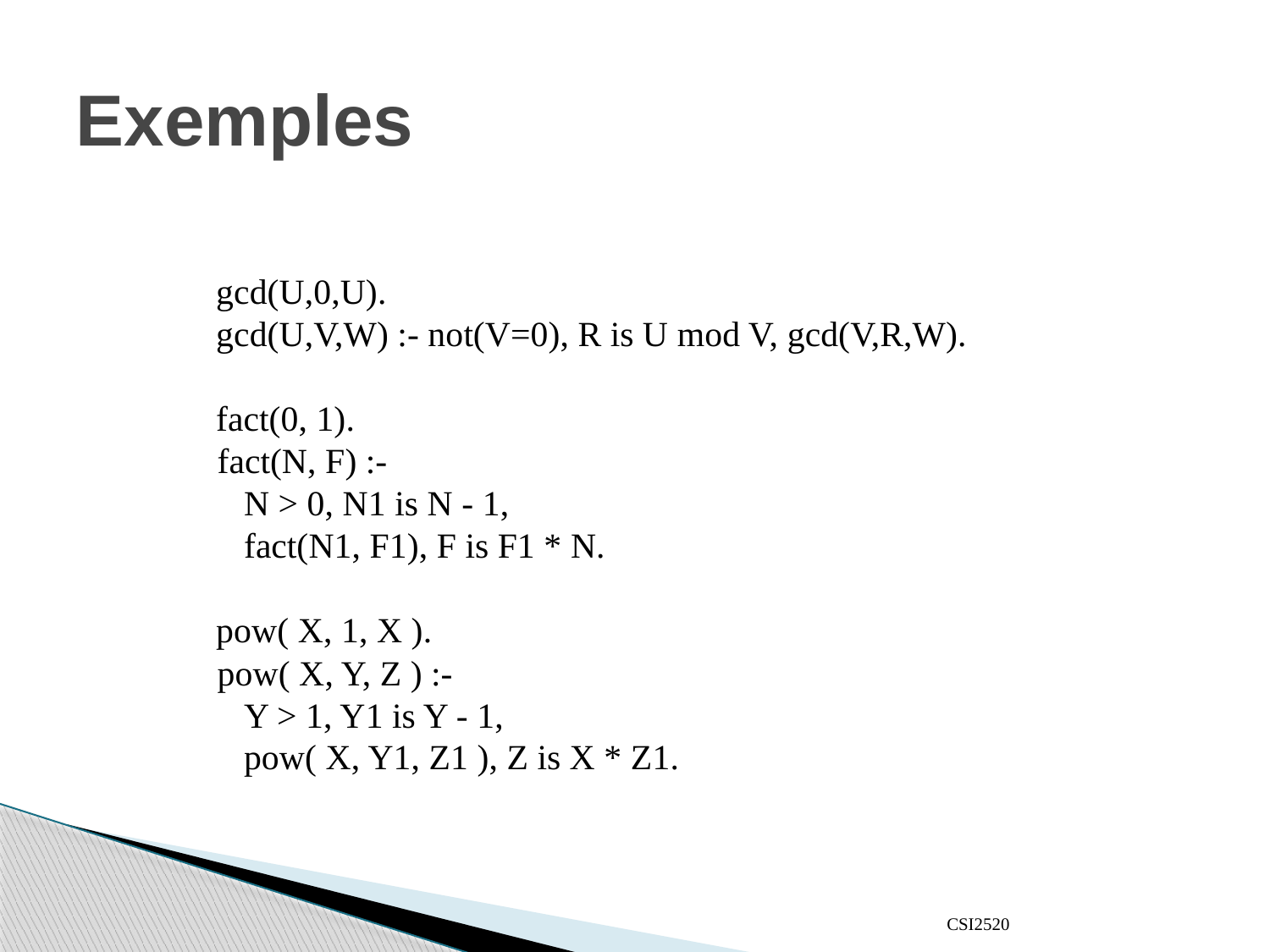

# Exemples
       gcd(U,0,U).
       gcd(U,V,W) :- not(V=0), R is U mod V, gcd(V,R,W).

       fact(0, 1).
fact(N, F) :-
   N > 0, N1 is N - 1,
   fact(N1, F1), F is F1 * N.

       pow( X, 1, X ).
pow( X, Y, Z ) :-
   Y > 1, Y1 is Y - 1,
   pow( X, Y1, Z1 ), Z is X * Z1.

CSI2520